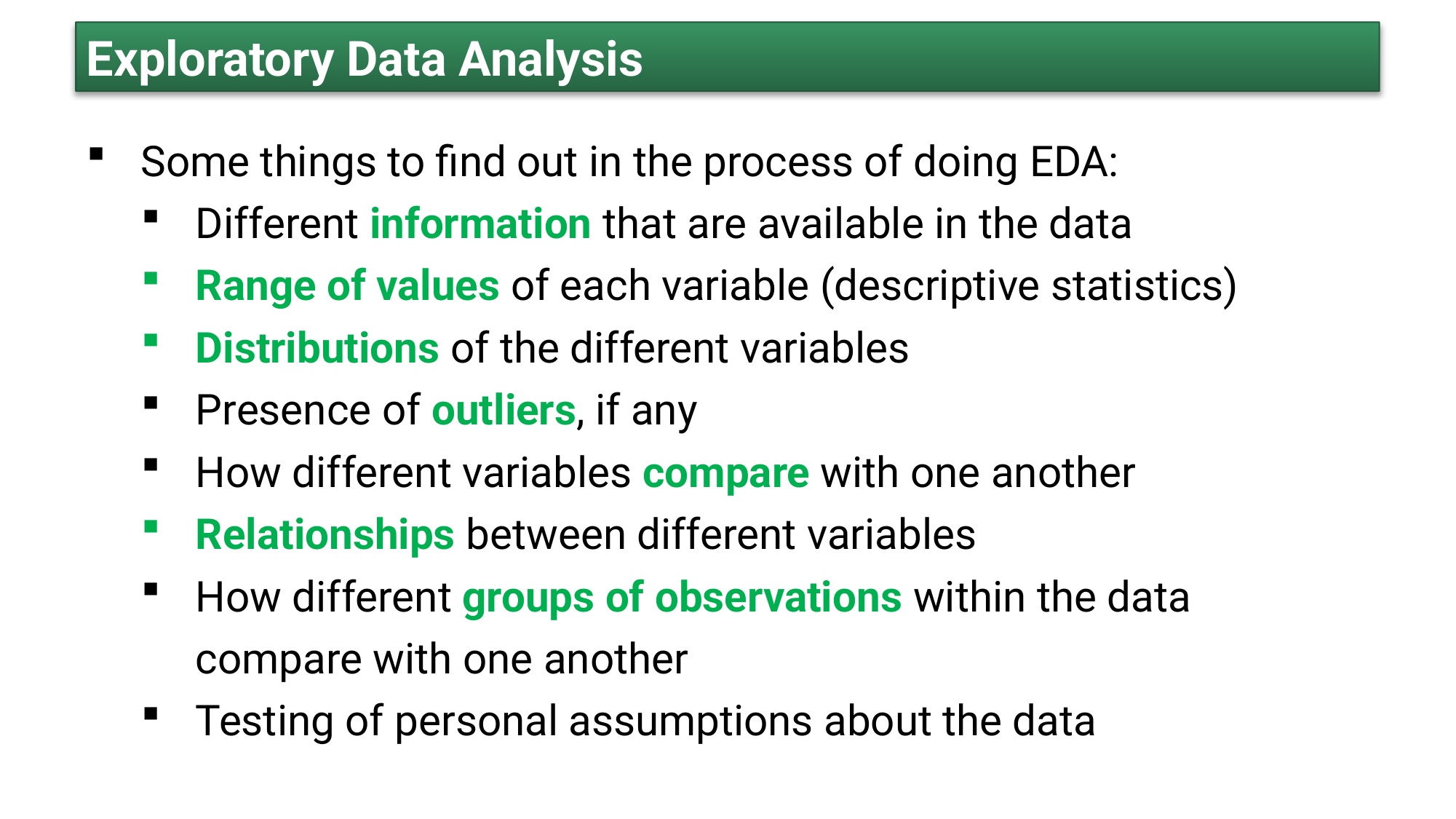

Exploratory Data Analysis
Some things to find out in the process of doing EDA:
Different information that are available in the data
Range of values of each variable (descriptive statistics)
Distributions of the different variables
Presence of outliers, if any
How different variables compare with one another
Relationships between different variables
How different groups of observations within the data compare with one another
Testing of personal assumptions about the data